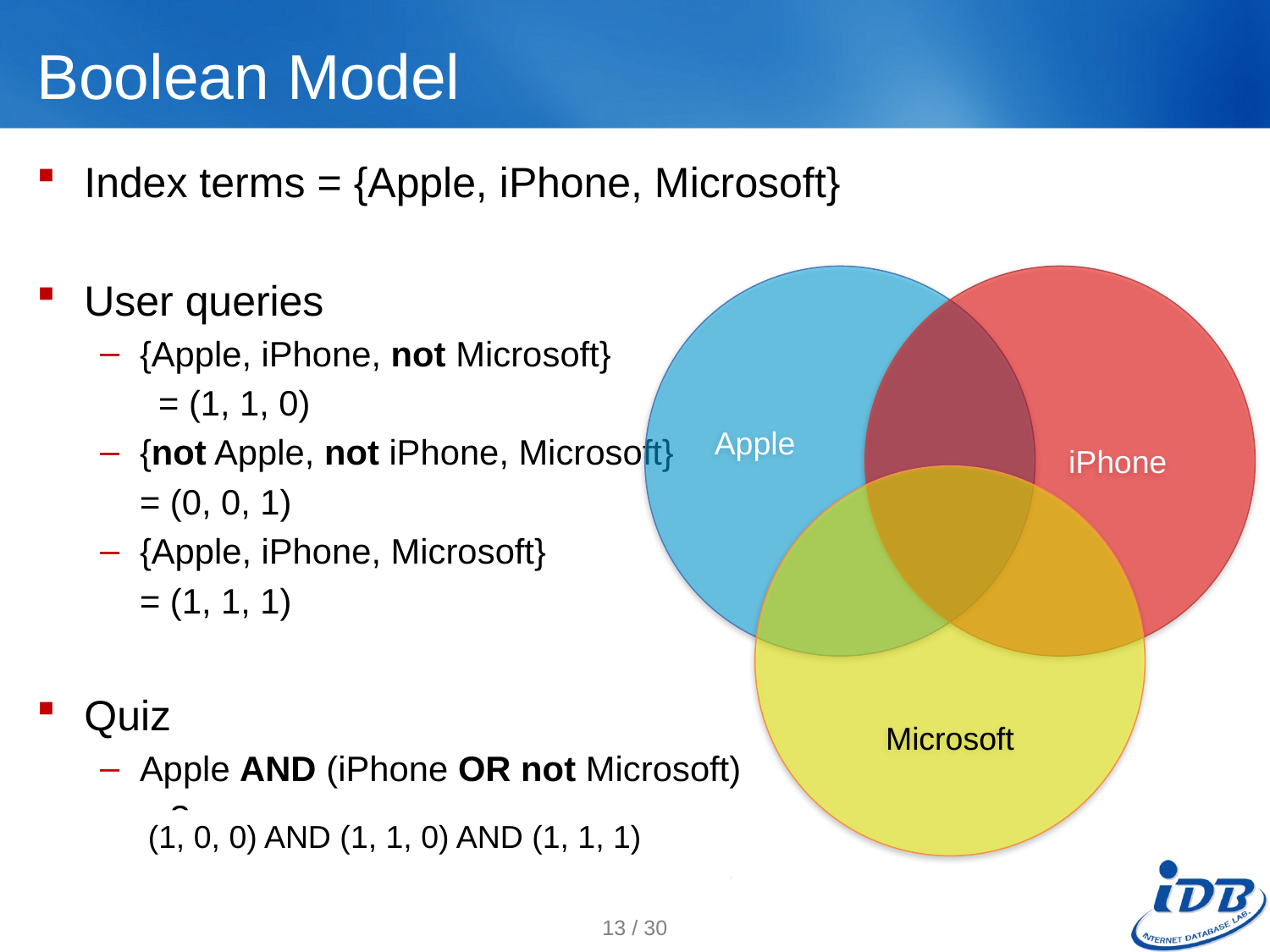

# Boolean Model
Index terms = {Apple, iPhone, Microsoft}

User queries
{Apple, iPhone, not Microsoft}
      = (1, 1, 0)
{not Apple, not iPhone, Microsoft}
	= (0, 0, 1)
{Apple, iPhone, Microsoft}
	= (1, 1, 1)

Quiz
Apple AND (iPhone OR not Microsoft)
	= ?
Apple

             iPhone

Microsoft
(1, 0, 0) AND (1, 1, 0) AND (1, 1, 1)
13 / 30